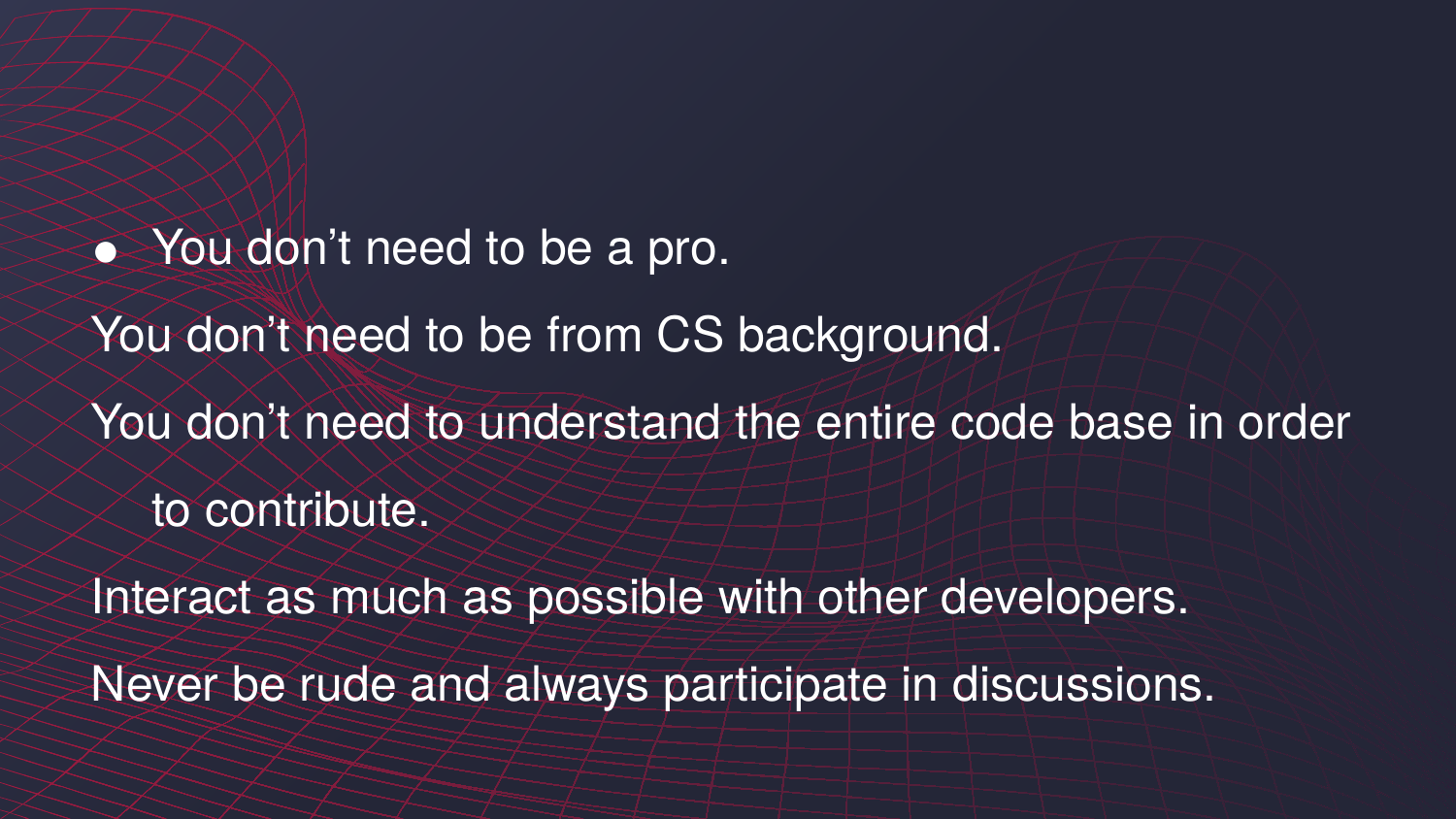

# You don’t need to be a pro.
You don’t need to be from CS background.
You don’t need to understand the entire code base in order to contribute.
Interact as much as possible with other developers.
Never be rude and always participate in discussions.